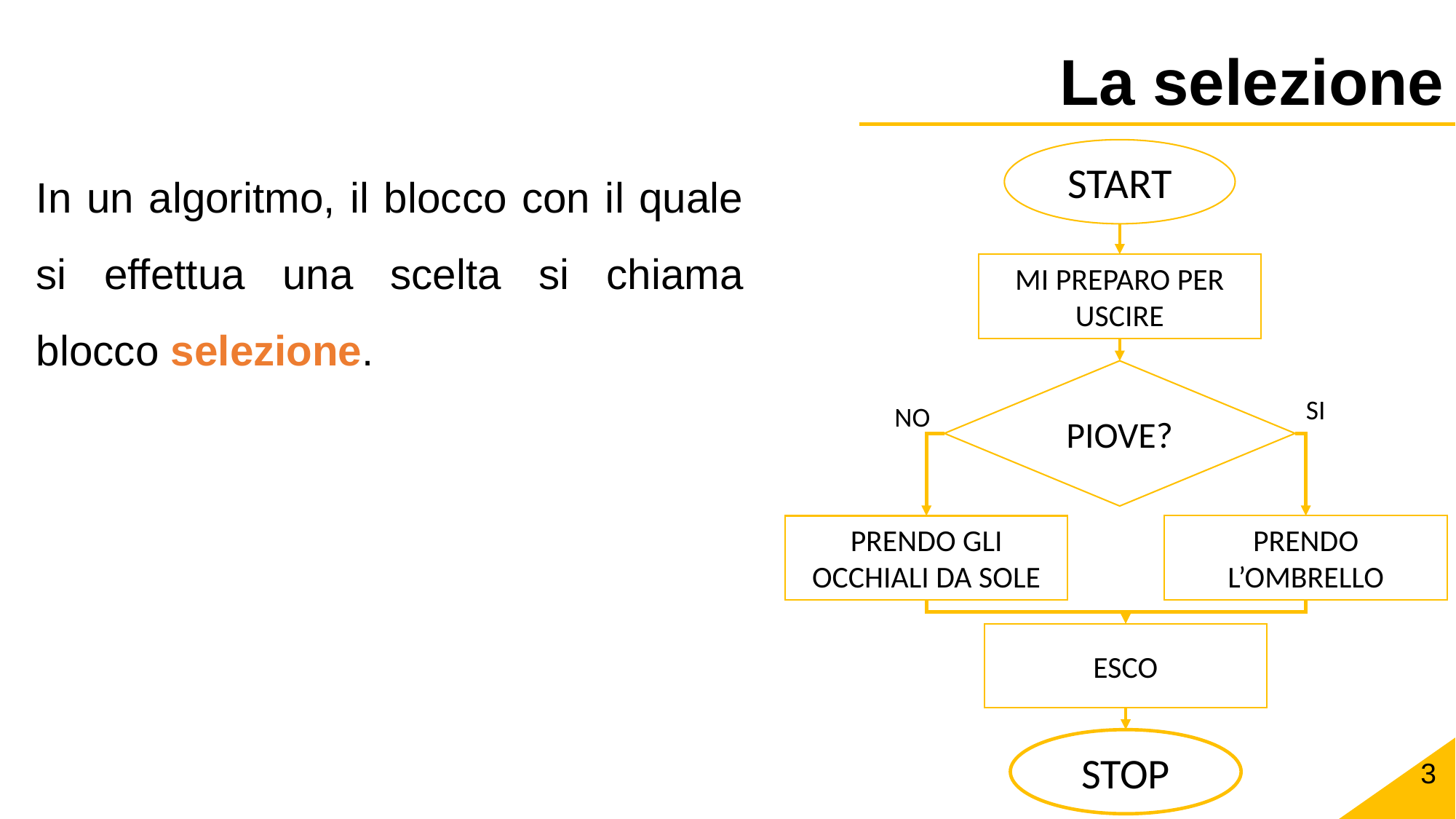

# La selezione
In un algoritmo, il blocco con il quale si effettua una scelta si chiama blocco selezione.
START
MI PREPARO PER USCIRE
PIOVE?
SI
NO
PRENDO L’OMBRELLO
PRENDO GLI OCCHIALI DA SOLE
ESCO
STOP
3